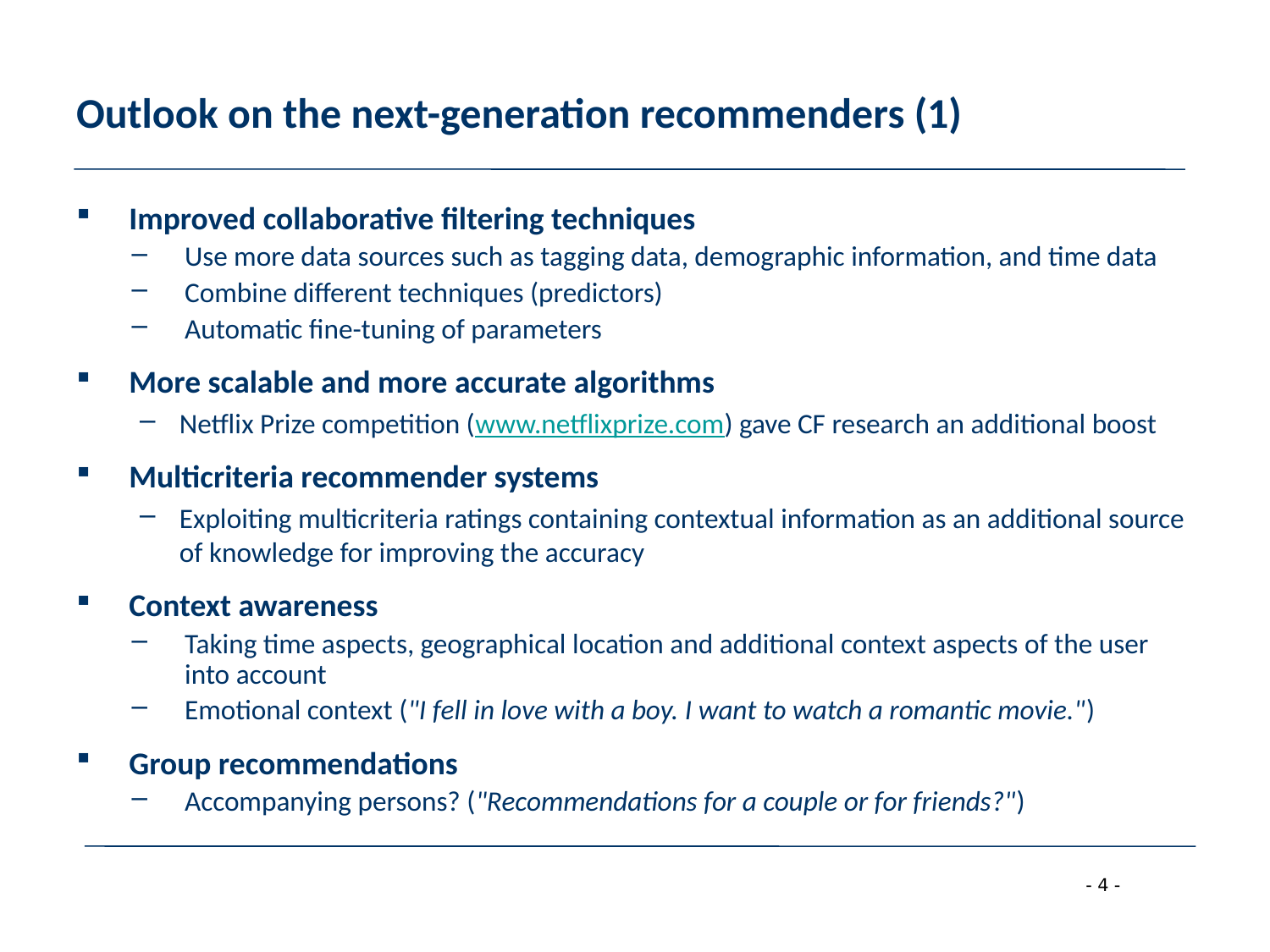

# Outlook on the next-generation recommenders (1)
Improved collaborative filtering techniques
Use more data sources such as tagging data, demographic information, and time data
Combine different techniques (predictors)
Automatic fine-tuning of parameters
More scalable and more accurate algorithms
Netflix Prize competition (www.netflixprize.com) gave CF research an additional boost
Multicriteria recommender systems
Exploiting multicriteria ratings containing contextual information as an additional source of knowledge for improving the accuracy
Context awareness
Taking time aspects, geographical location and additional context aspects of the user into account
Emotional context ("I fell in love with a boy. I want to watch a romantic movie.")
Group recommendations
Accompanying persons? ("Recommendations for a couple or for friends?")